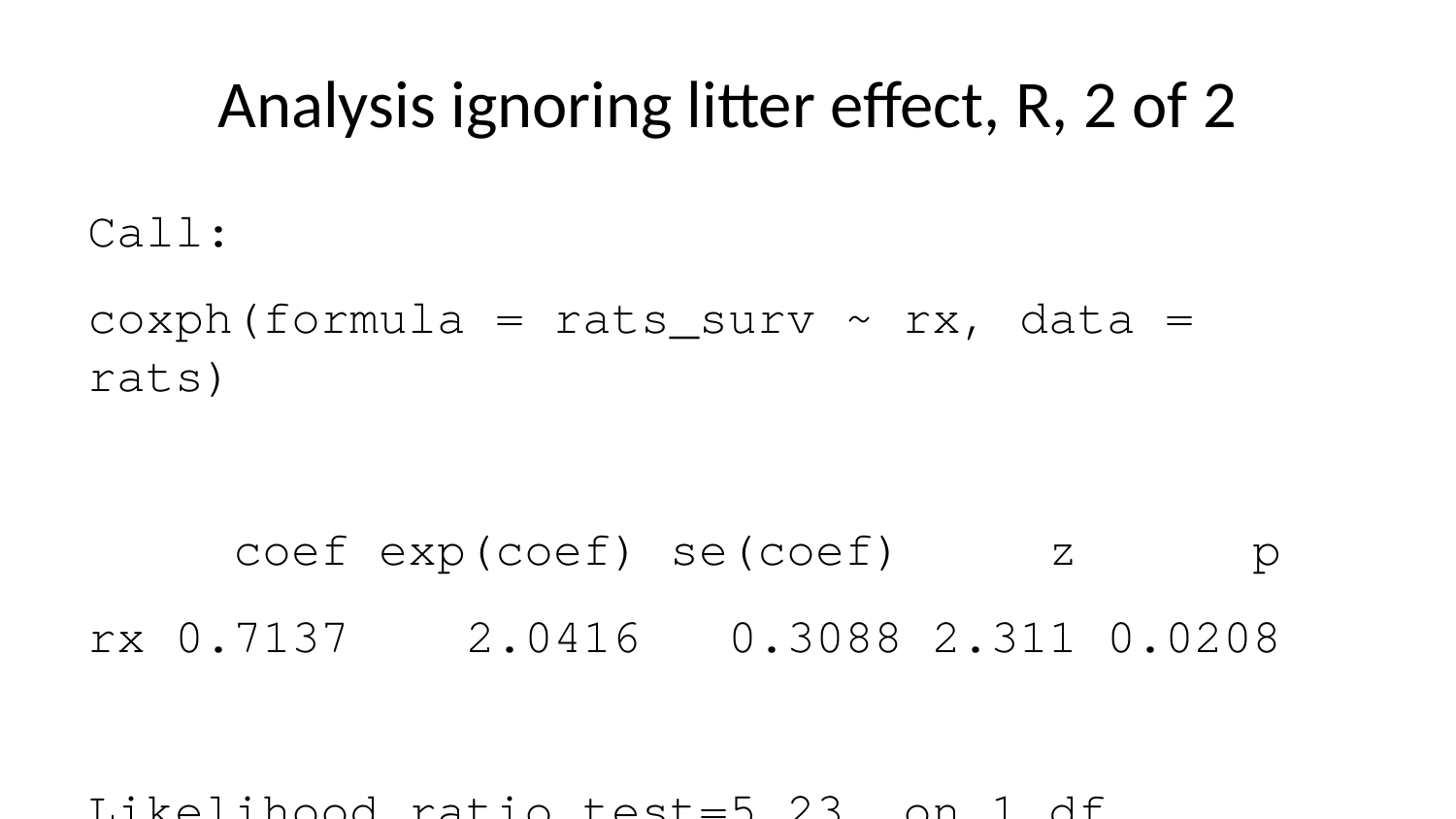

# Analysis ignoring litter effect, R, 2 of 2
Call:
coxph(formula = rats_surv ~ rx, data = rats)

     coef exp(coef) se(coef)     z      p
rx 0.7137    2.0416   0.3088 2.311 0.0208

Likelihood ratio test=5.23  on 1 df, p=0.02215
n= 300, number of events= 42